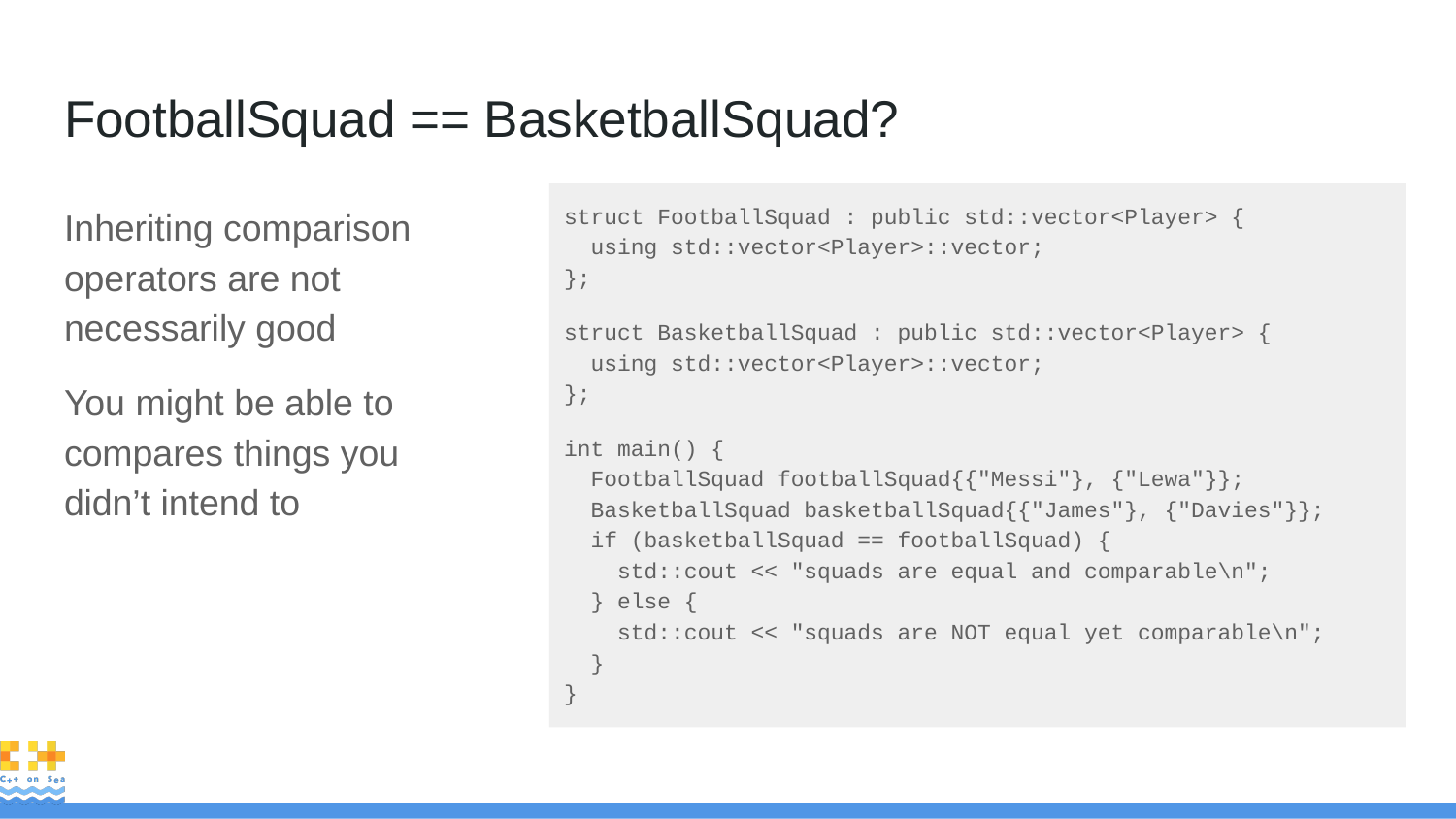

# FootballSquad == BasketballSquad?
Inheriting comparison operators are not necessarily good
You might be able to compares things you didn’t intend to

struct FootballSquad : public std::vector<Player> {
  using std::vector<Player>::vector;
};
struct BasketballSquad : public std::vector<Player> {
  using std::vector<Player>::vector;
};
int main() {
  FootballSquad footballSquad{{"Messi"}, {"Lewa"}};
  BasketballSquad basketballSquad{{"James"}, {"Davies"}};
  if (basketballSquad == footballSquad) {
    std::cout << "squads are equal and comparable\n";
  } else {
    std::cout << "squads are NOT equal yet comparable\n";
  }
}